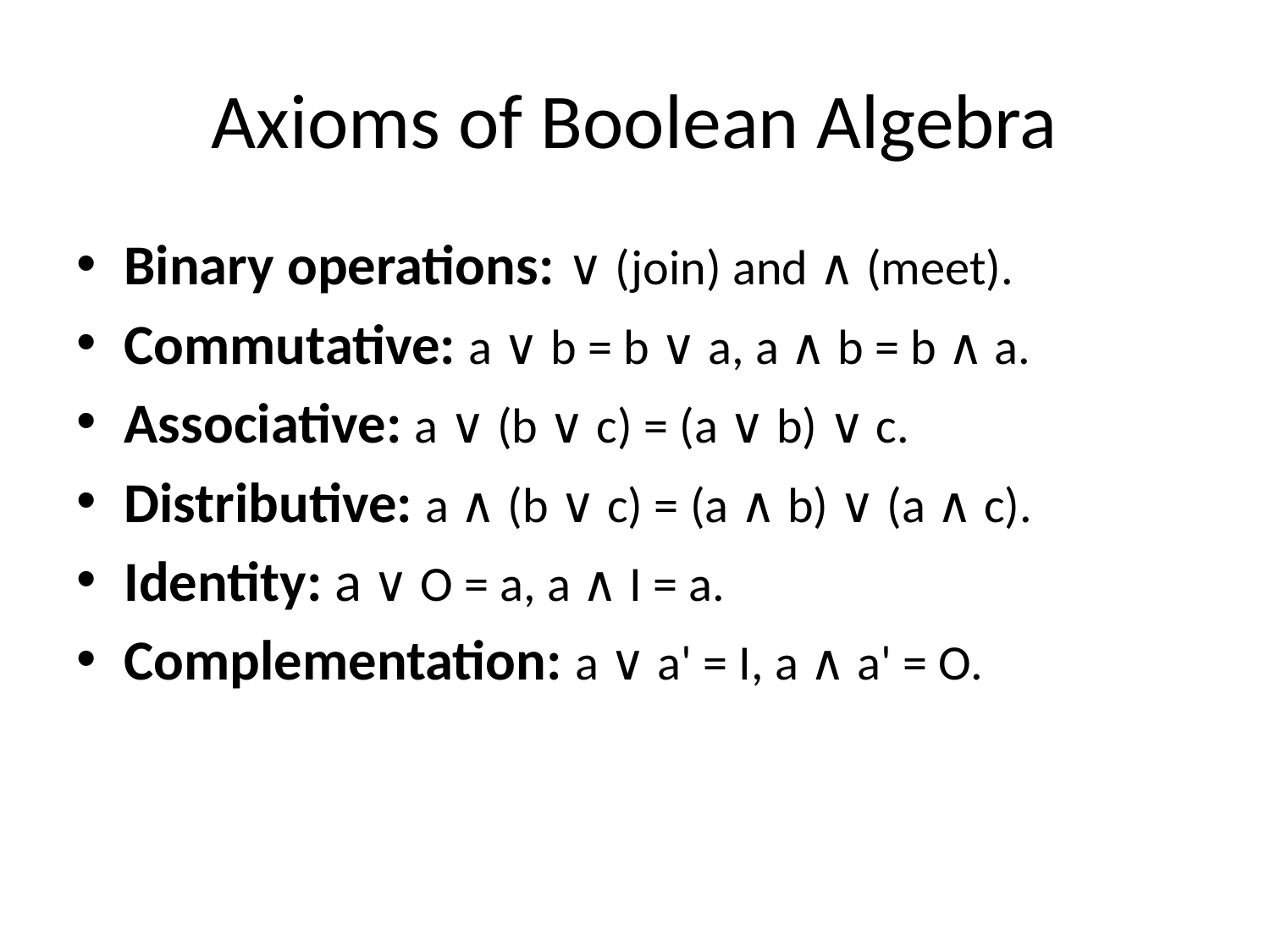

# Axioms of Boolean Algebra
Binary operations: ∨ (join) and ∧ (meet).
Commutative: a ∨ b = b ∨ a, a ∧ b = b ∧ a.
Associative: a ∨ (b ∨ c) = (a ∨ b) ∨ c.
Distributive: a ∧ (b ∨ c) = (a ∧ b) ∨ (a ∧ c).
Identity: a ∨ O = a, a ∧ I = a.
Complementation: a ∨ a' = I, a ∧ a' = O.